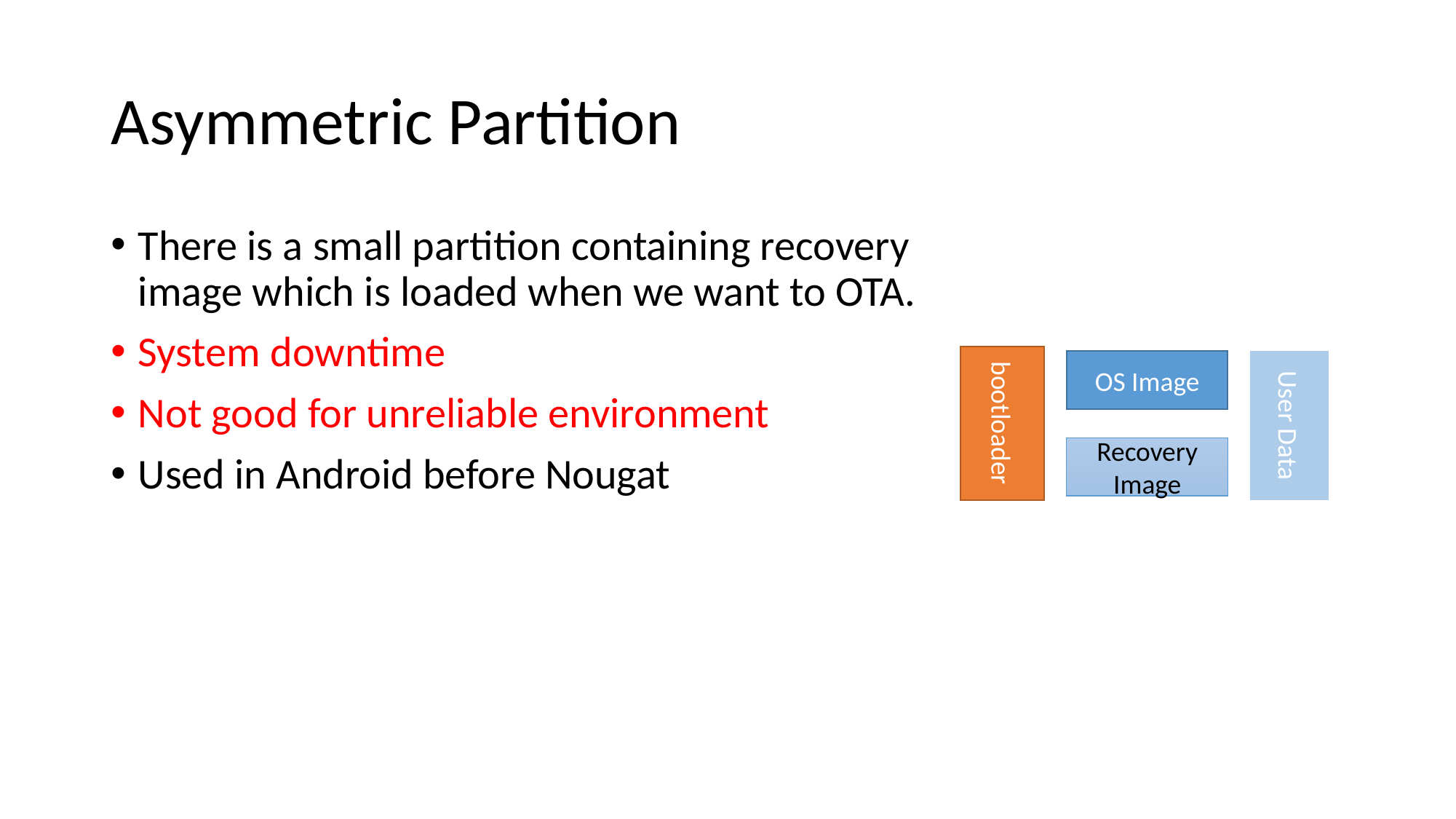

# Asymmetric Partition
There is a small partition containing recovery image which is loaded when we want to OTA.
System downtime
Not good for unreliable environment
Used in Android before Nougat

bootloader
OS Image
User Data
Recovery Image